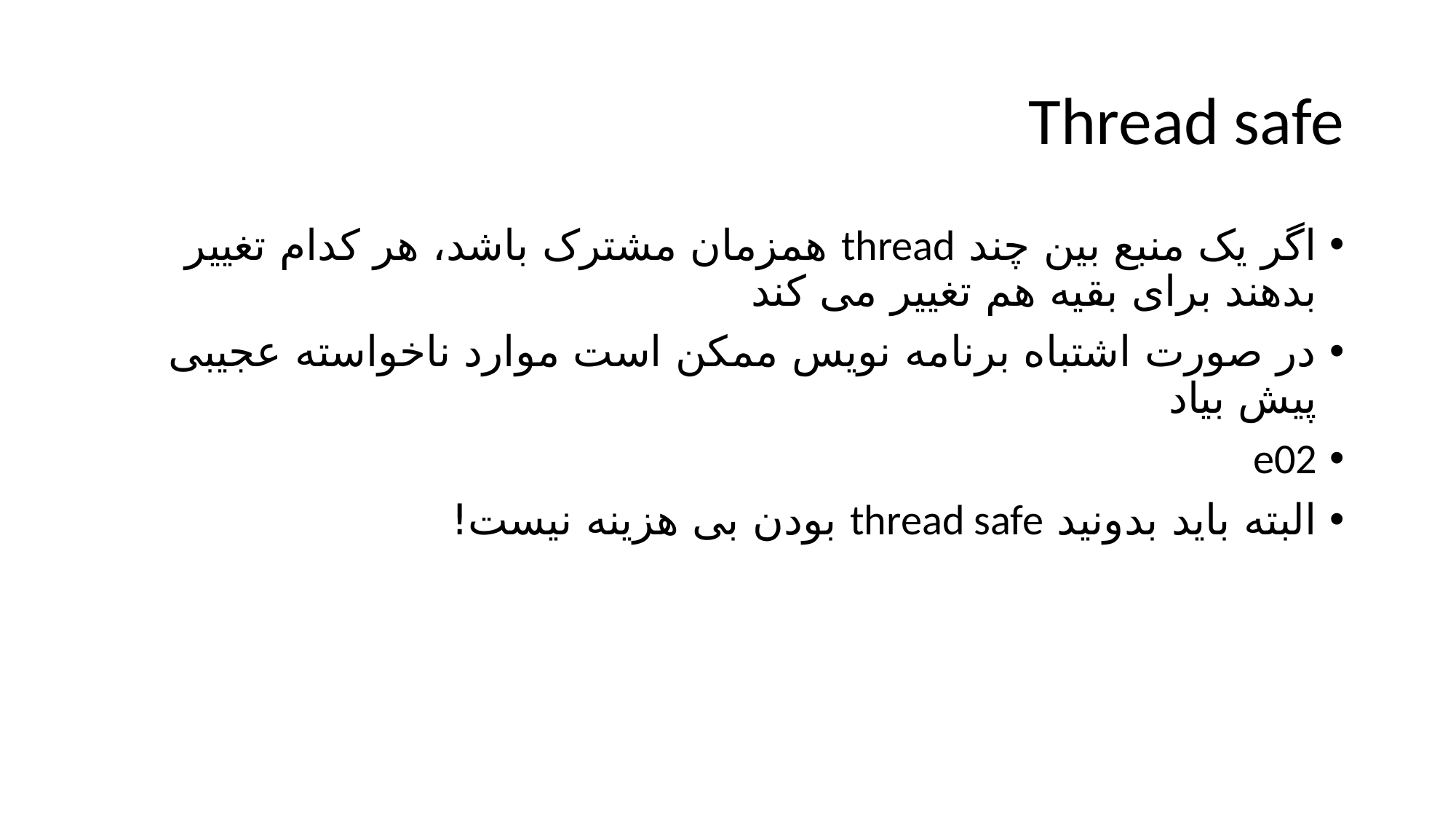

# Thread safe
اگر یک منبع بین چند thread همزمان مشترک باشد، هر کدام تغییر بدهند برای بقیه هم تغییر می کند
در صورت اشتباه برنامه نویس ممکن است موارد ناخواسته عجیبی پیش بیاد
e02
البته باید بدونید thread safe بودن بی هزینه نیست!